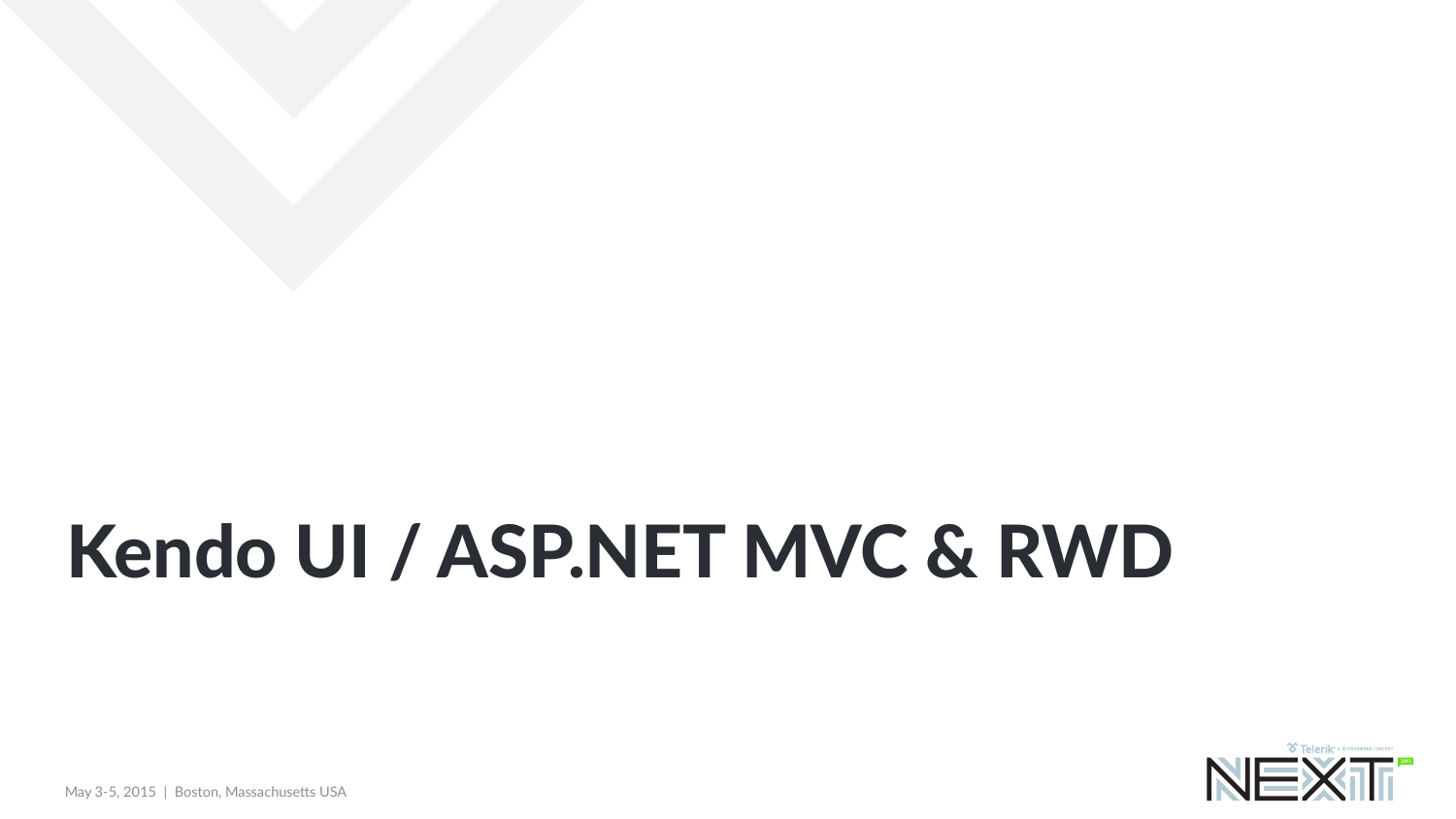

# Kendo UI / ASP.NET MVC & RWD